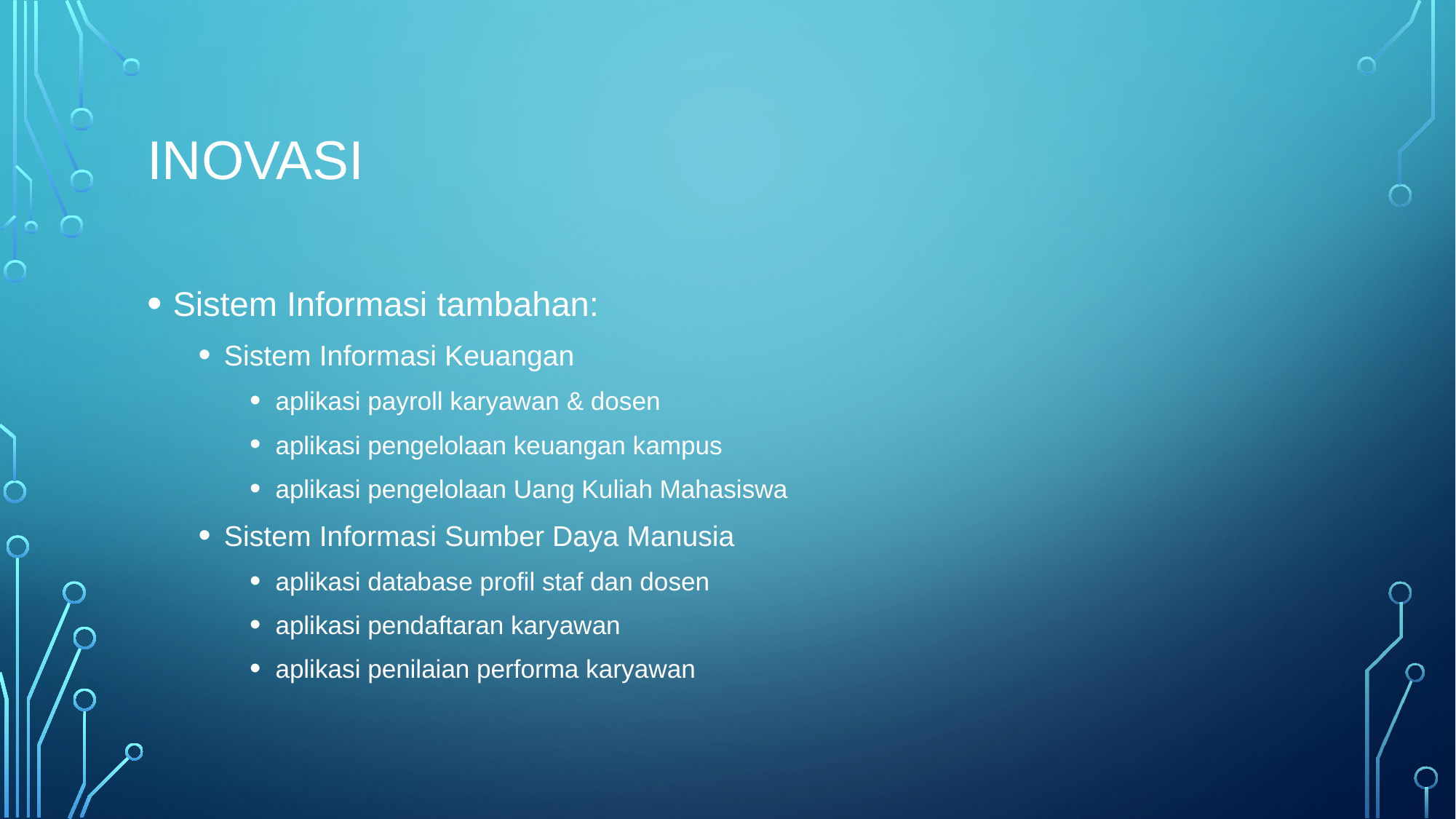

# INOVASI
Sistem Informasi tambahan:
Sistem Informasi Keuangan
aplikasi payroll karyawan & dosen
aplikasi pengelolaan keuangan kampus
aplikasi pengelolaan Uang Kuliah Mahasiswa
Sistem Informasi Sumber Daya Manusia
aplikasi database profil staf dan dosen
aplikasi pendaftaran karyawan
aplikasi penilaian performa karyawan